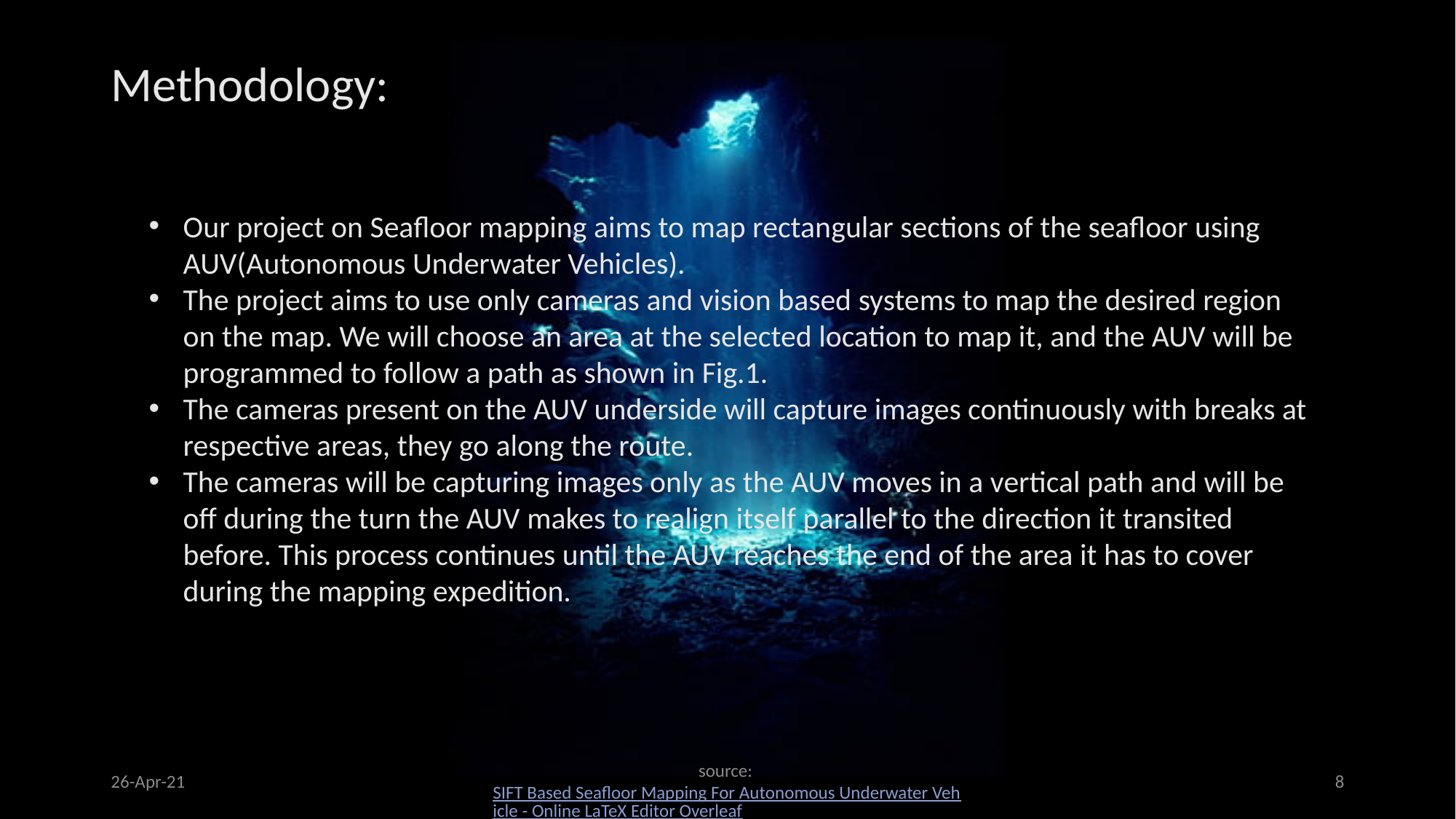

# Methodology:
Our project on Seafloor mapping aims to map rectangular sections of the seafloor using AUV(Autonomous Underwater Vehicles).
The project aims to use only cameras and vision based systems to map the desired region on the map. We will choose an area at the selected location to map it, and the AUV will be programmed to follow a path as shown in Fig.1.
The cameras present on the AUV underside will capture images continuously with breaks at respective areas, they go along the route.
The cameras will be capturing images only as the AUV moves in a vertical path and will be off during the turn the AUV makes to realign itself parallel to the direction it transited before. This process continues until the AUV reaches the end of the area it has to cover during the mapping expedition.
26-Apr-21
source: SIFT Based Seafloor Mapping For Autonomous Underwater Vehicle - Online LaTeX Editor Overleaf
8